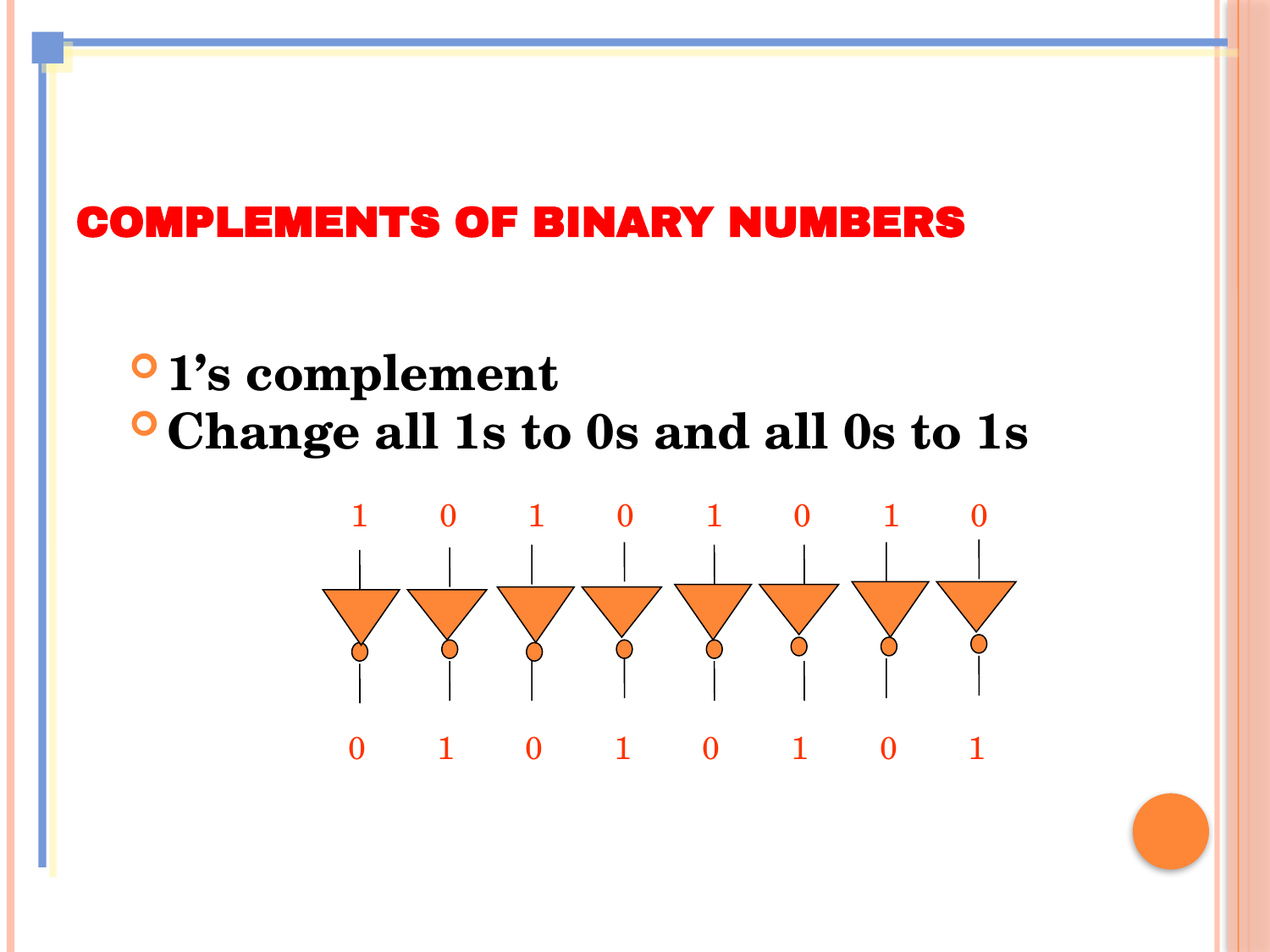

# Complements of Binary Numbers
1’s complement
Change all 1s to 0s and all 0s to 1s
1        0        1        0        1        0        1        0

0        1        0        1        0        1        0        1
9